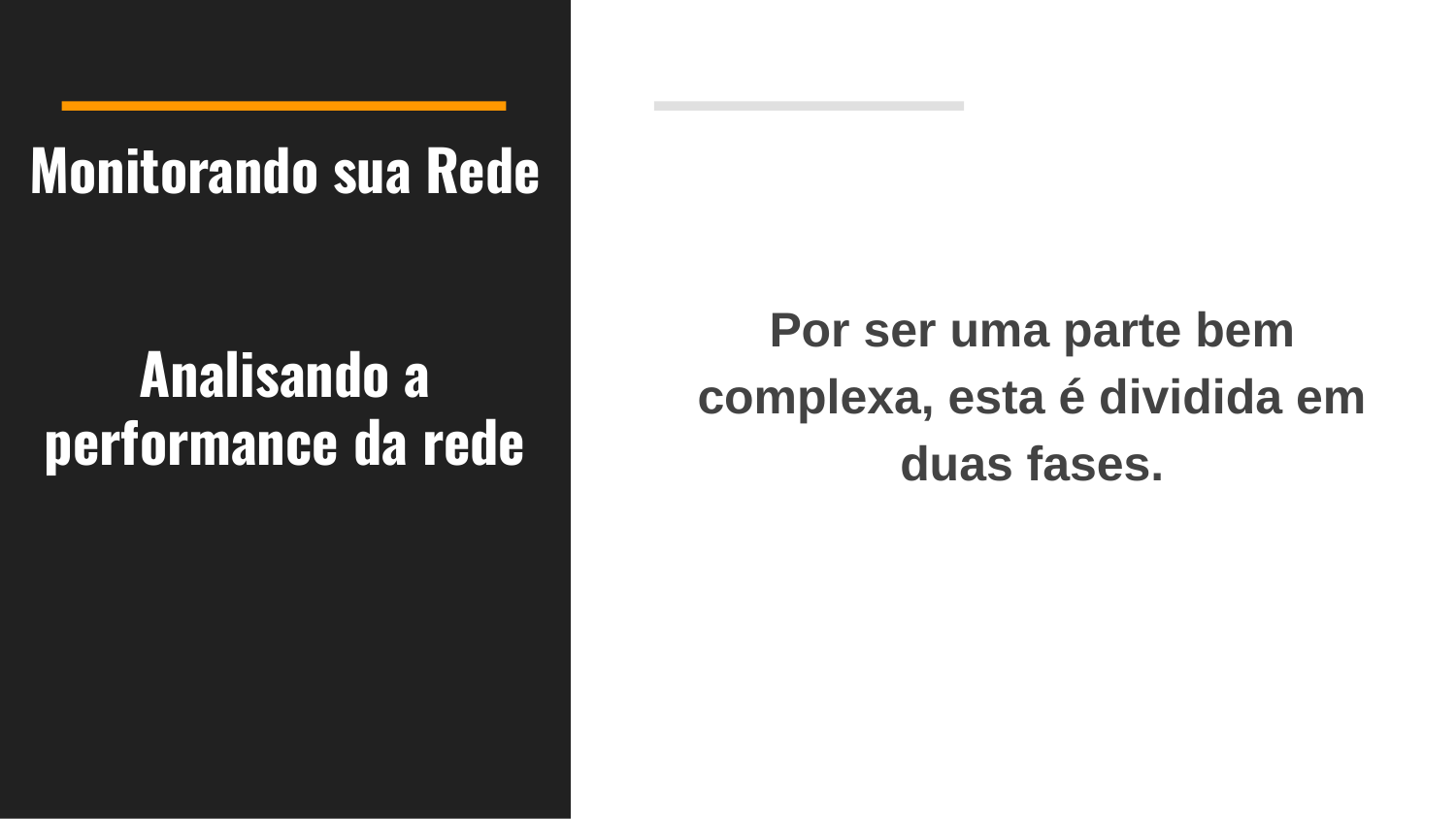

# Monitorando sua Rede

Analisando a performance da rede

Por ser uma parte bem complexa, esta é dividida em duas fases.